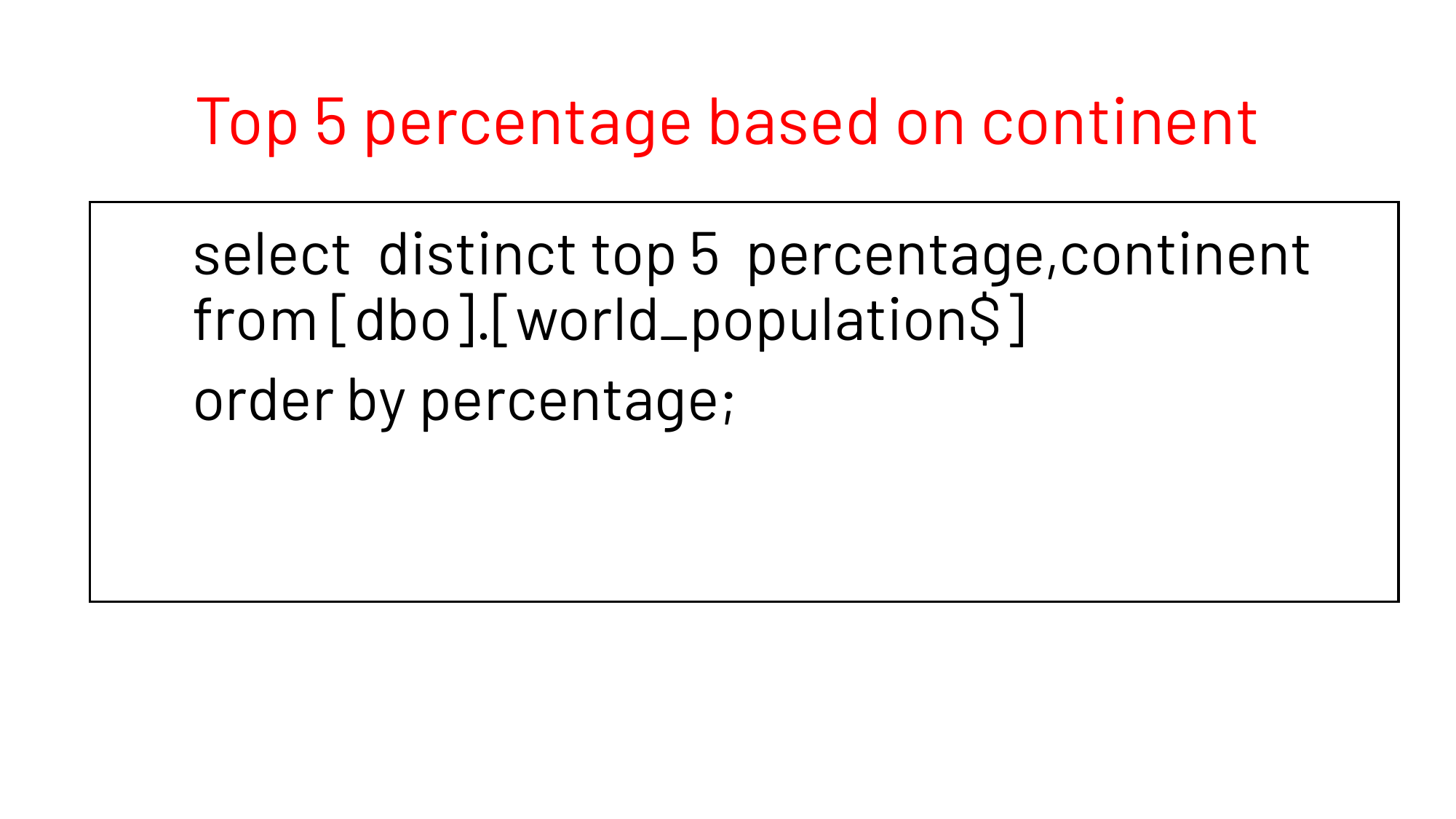

# Top 5 percentage based on continent

select  distinct top 5  percentage,continent  from [dbo].[world_population$]
order by percentage;